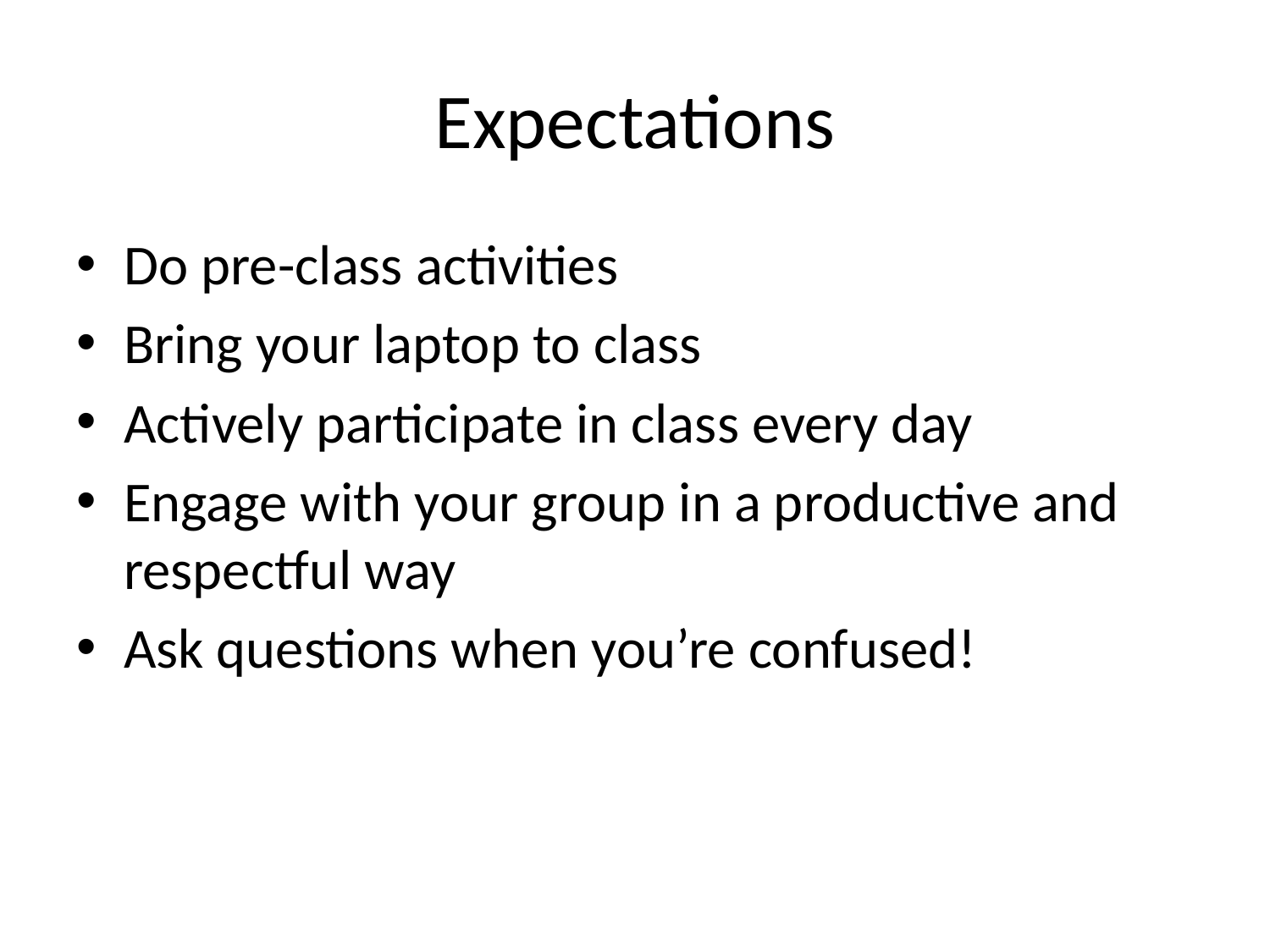

# Expectations
Do pre-class activities
Bring your laptop to class
Actively participate in class every day
Engage with your group in a productive and respectful way
Ask questions when you’re confused!